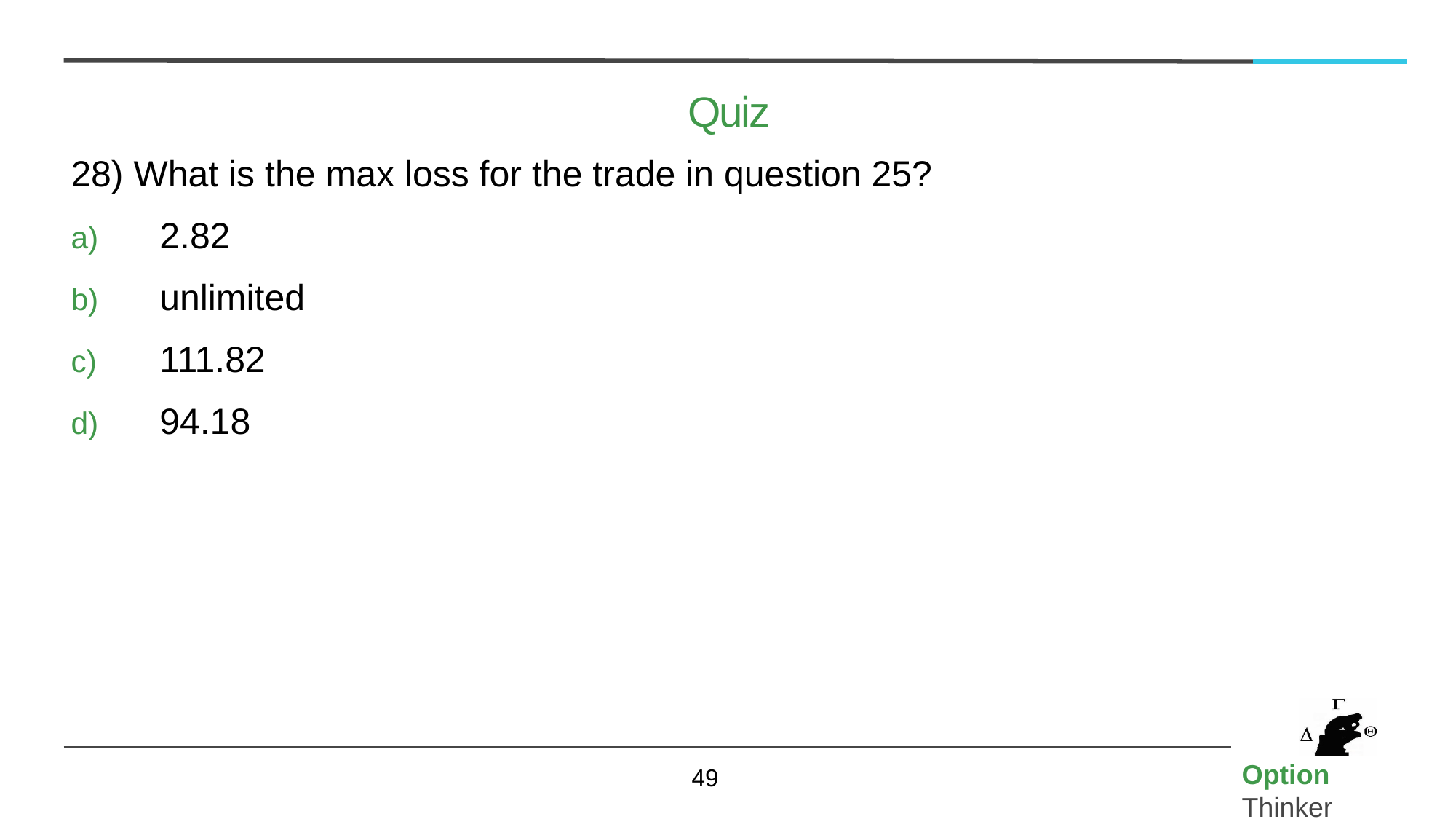

# Quiz
28) What is the max loss for the trade in question 25?
2.82
unlimited
111.82
94.18